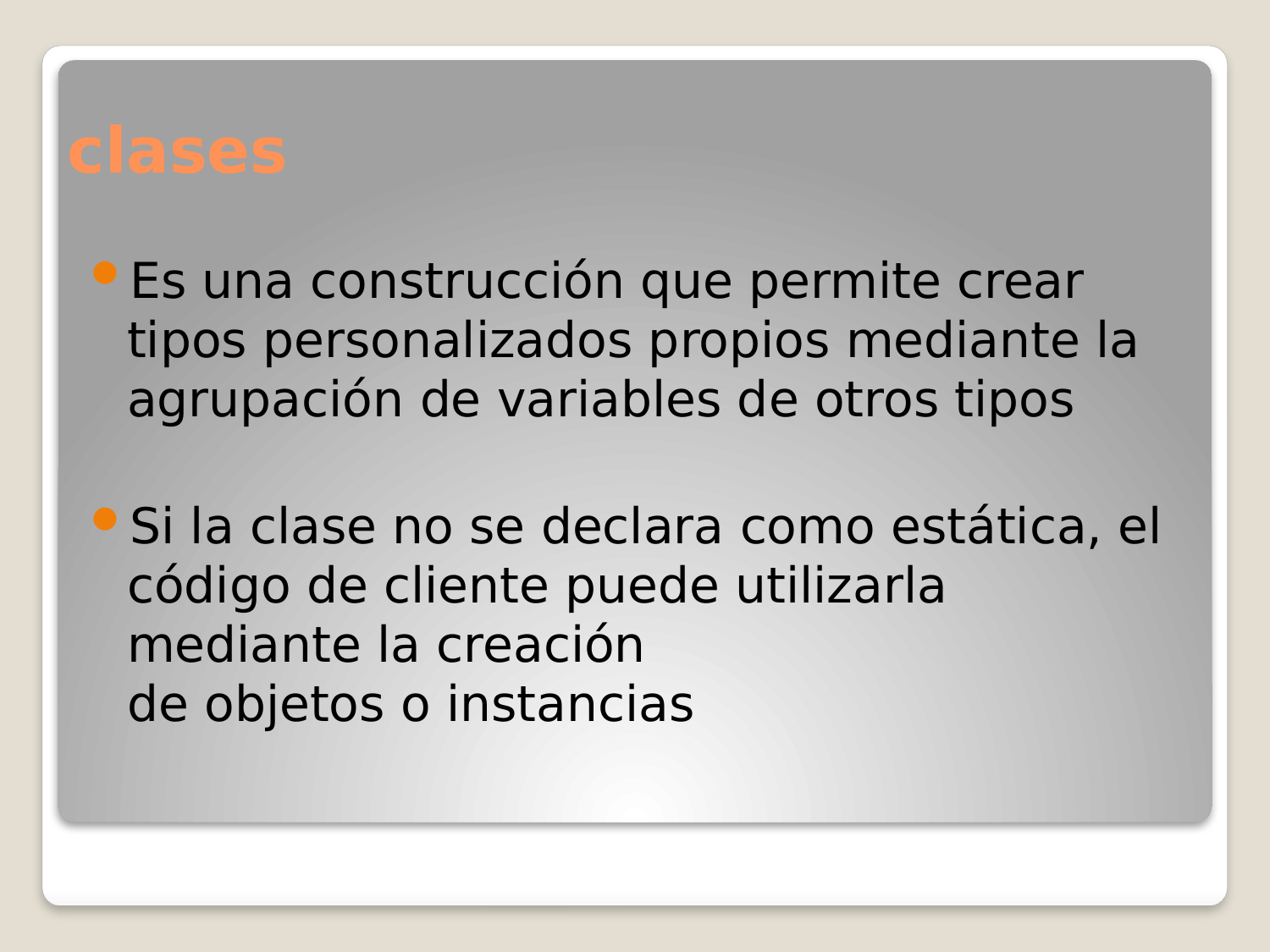

# clases
Es una construcción que permite crear tipos personalizados propios mediante la agrupación de variables de otros tipos

Si la clase no se declara como estática, el código de cliente puede utilizarla mediante la creación de objetos o instancias